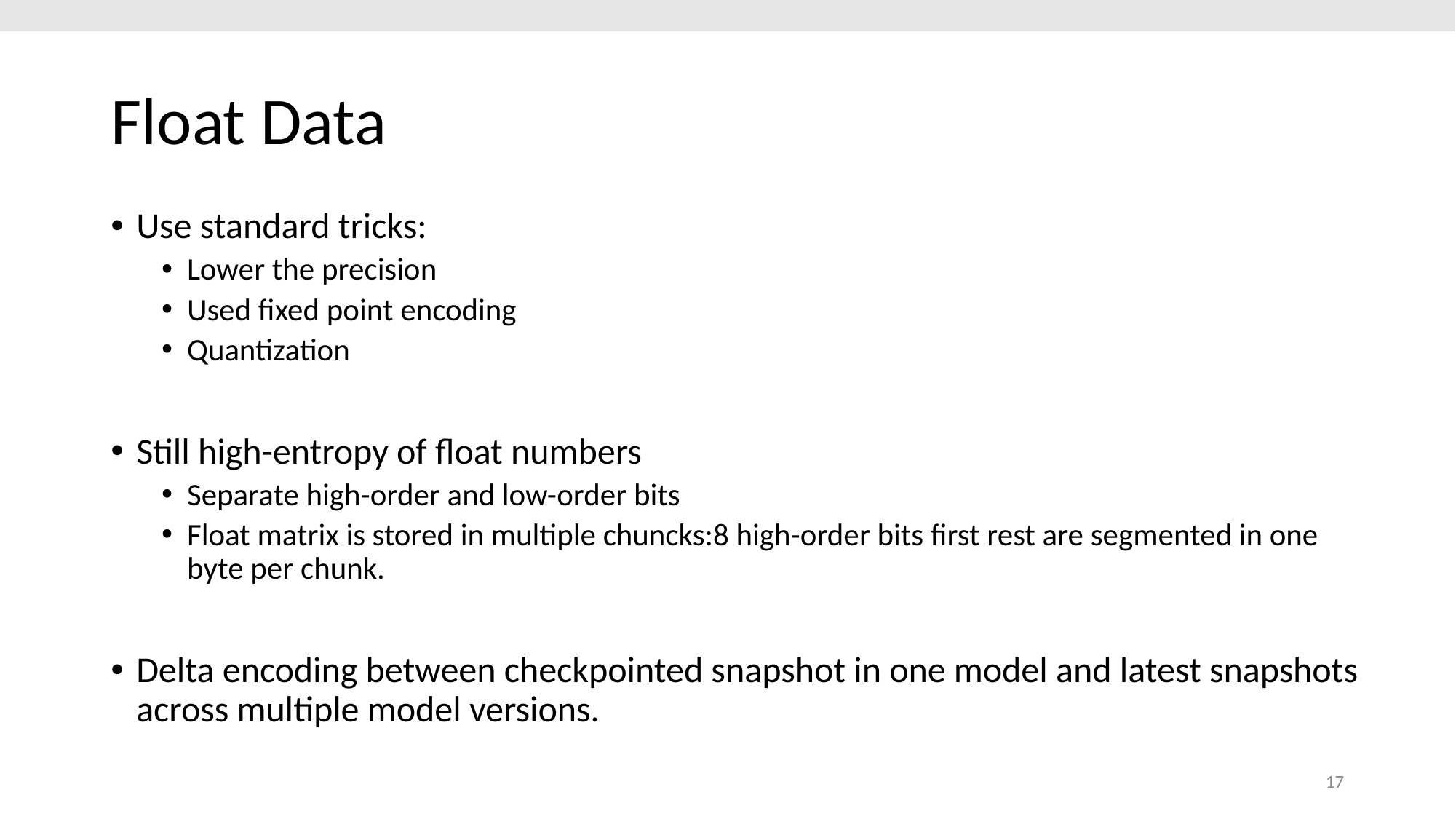

# Float Data
Use standard tricks:
Lower the precision
Used fixed point encoding
Quantization

Still high-entropy of float numbers
Separate high-order and low-order bits
Float matrix is stored in multiple chuncks:8 high-order bits first rest are segmented in one byte per chunk.

Delta encoding between checkpointed snapshot in one model and latest snapshots across multiple model versions.

17